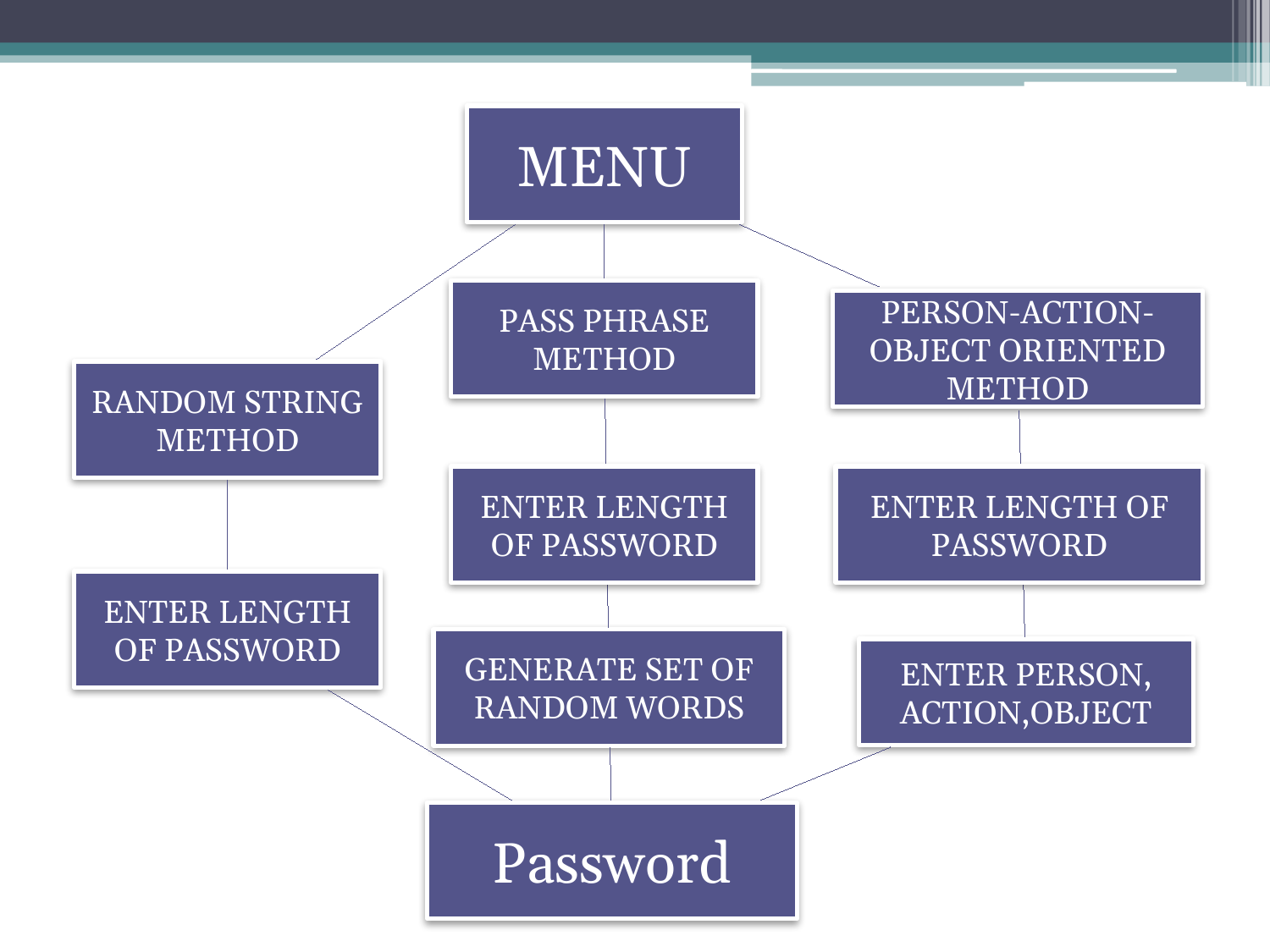

MENU

PASS PHRASE METHOD
PERSON-ACTION-OBJECT ORIENTED METHOD

RANDOM STRING METHOD

ENTER LENGTH OF PASSWORD

ENTER LENGTH OF PASSWORD

ENTER LENGTH OF PASSWORD

GENERATE SET OF RANDOM WORDS

ENTER PERSON, ACTION,OBJECT

Password